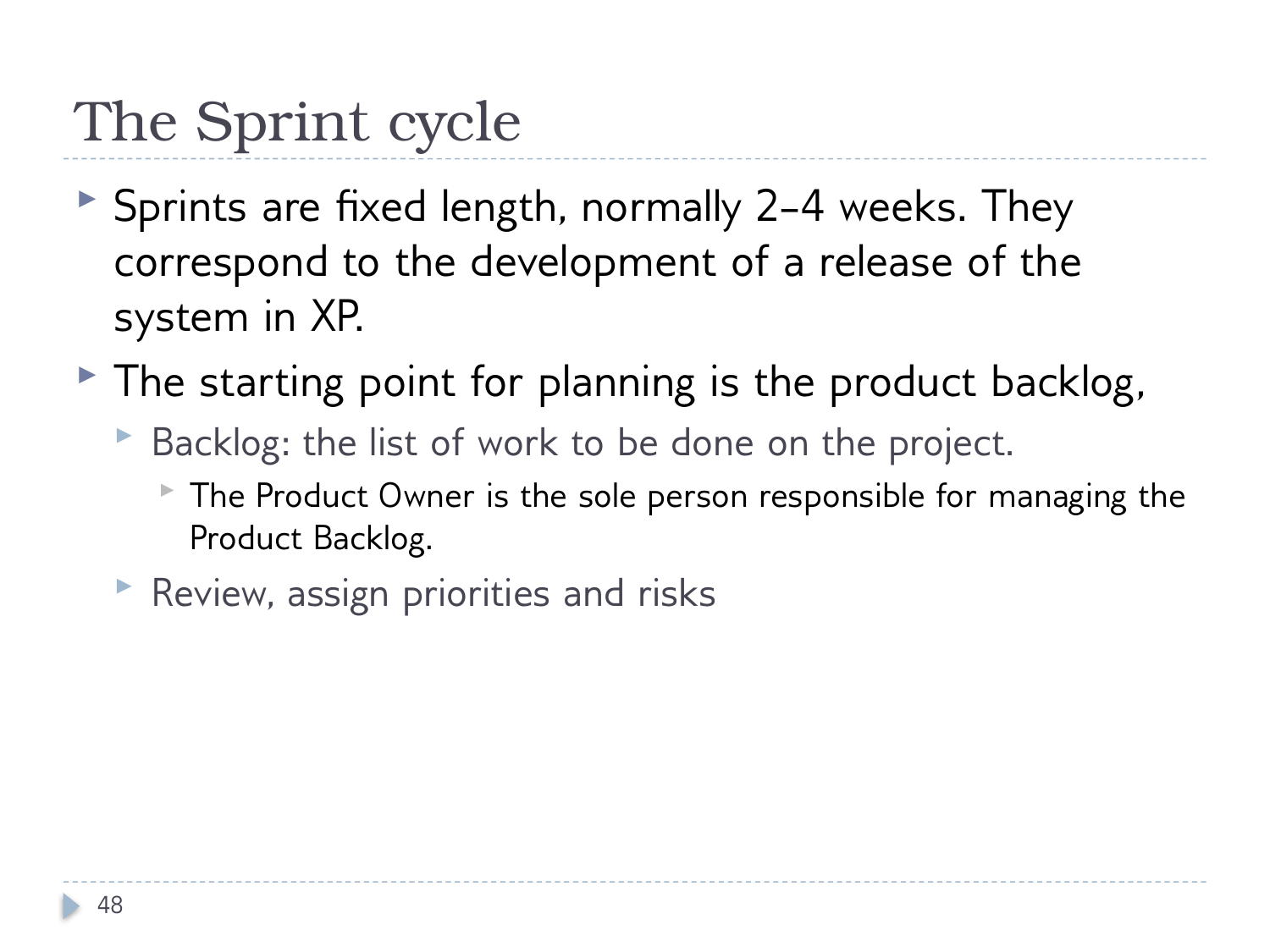

# The Sprint cycle
Sprints are fixed length, normally 2–4 weeks. They correspond to the development of a release of the system in XP.
The starting point for planning is the product backlog,
Backlog: the list of work to be done on the project.
The Product Owner is the sole person responsible for managing the Product Backlog.
Review, assign priorities and risks
48